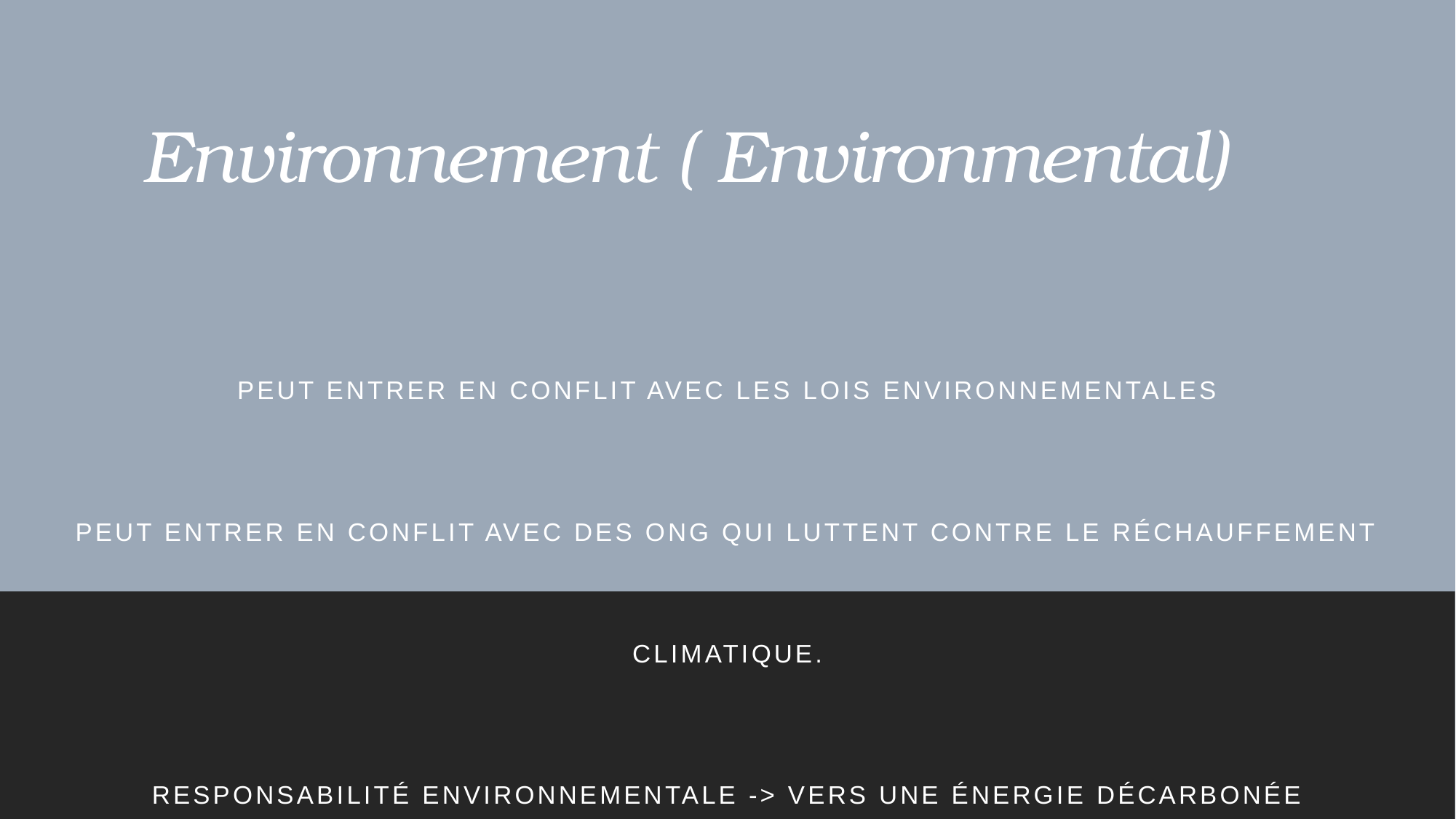

# Environnement ( Environmental)
Peut entrer en conflit avec les lois environnementales
Peut entrer en conflit avec des ONG qui luttent contre le réchauffement climatique.
Responsabilité environnementale -> vers une énergie décarbonée